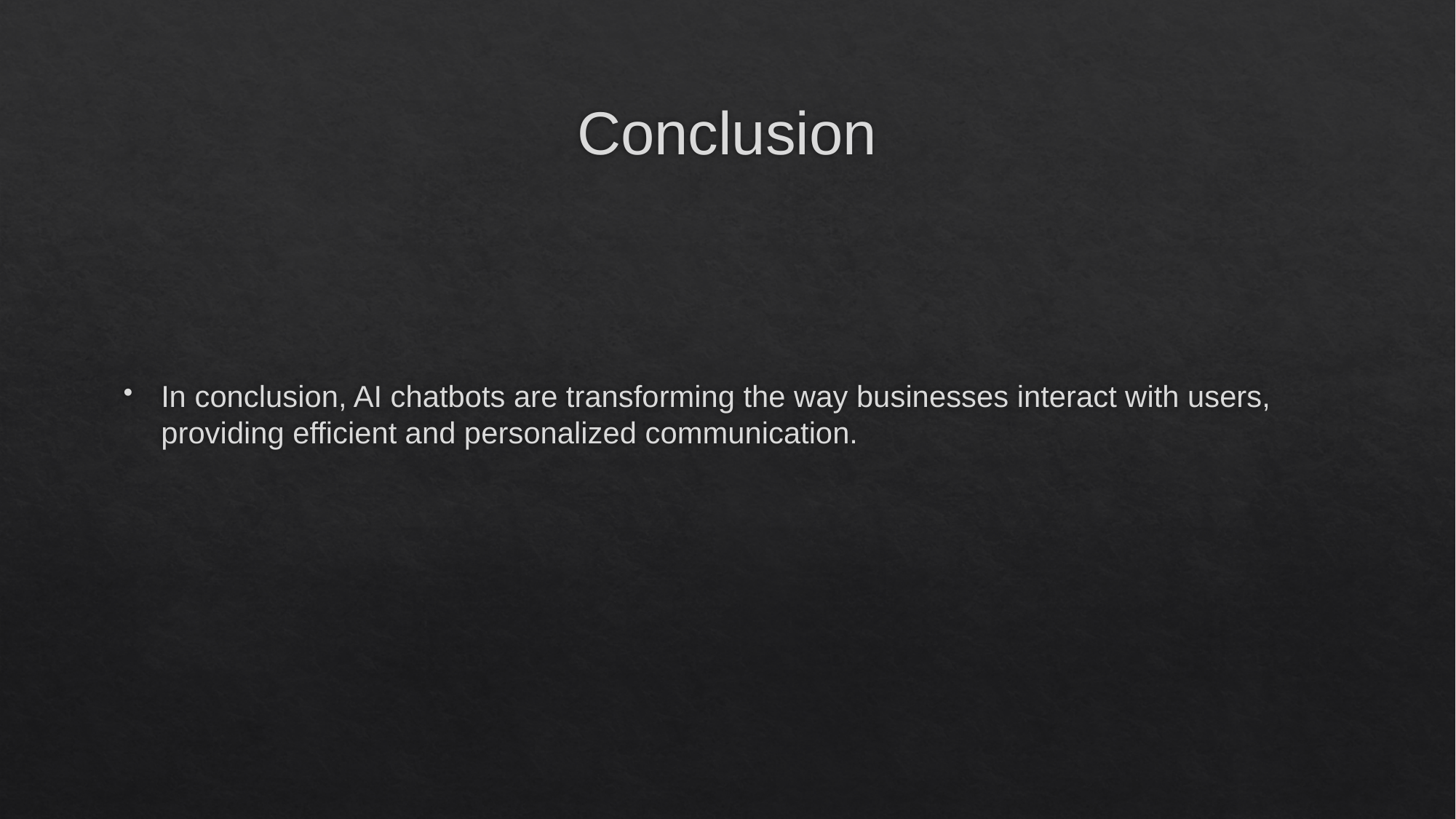

# Conclusion
In conclusion, AI chatbots are transforming the way businesses interact with users, providing efficient and personalized communication.